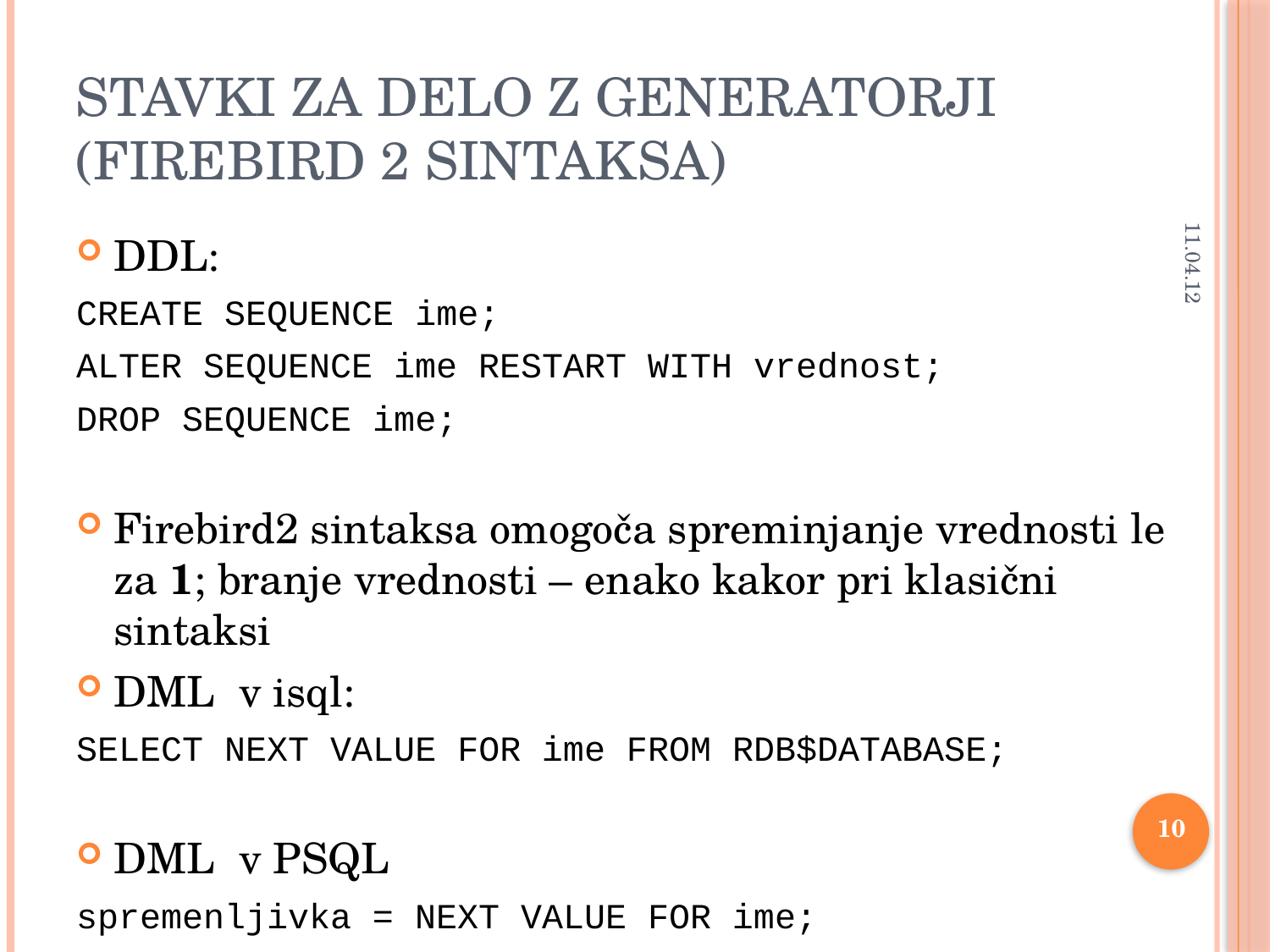

# Stavki za delo z generatorji (Firebird 2 sintaksa)
11.04.12
DDL:
CREATE SEQUENCE ime;
ALTER SEQUENCE ime RESTART WITH vrednost;
DROP SEQUENCE ime;

Firebird2 sintaksa omogoča spreminjanje vrednosti le za 1; branje vrednosti – enako kakor pri klasični sintaksi
DML  v isql:
SELECT NEXT VALUE FOR ime FROM RDB$DATABASE;

DML  v PSQL
spremenljivka = NEXT VALUE FOR ime;

10